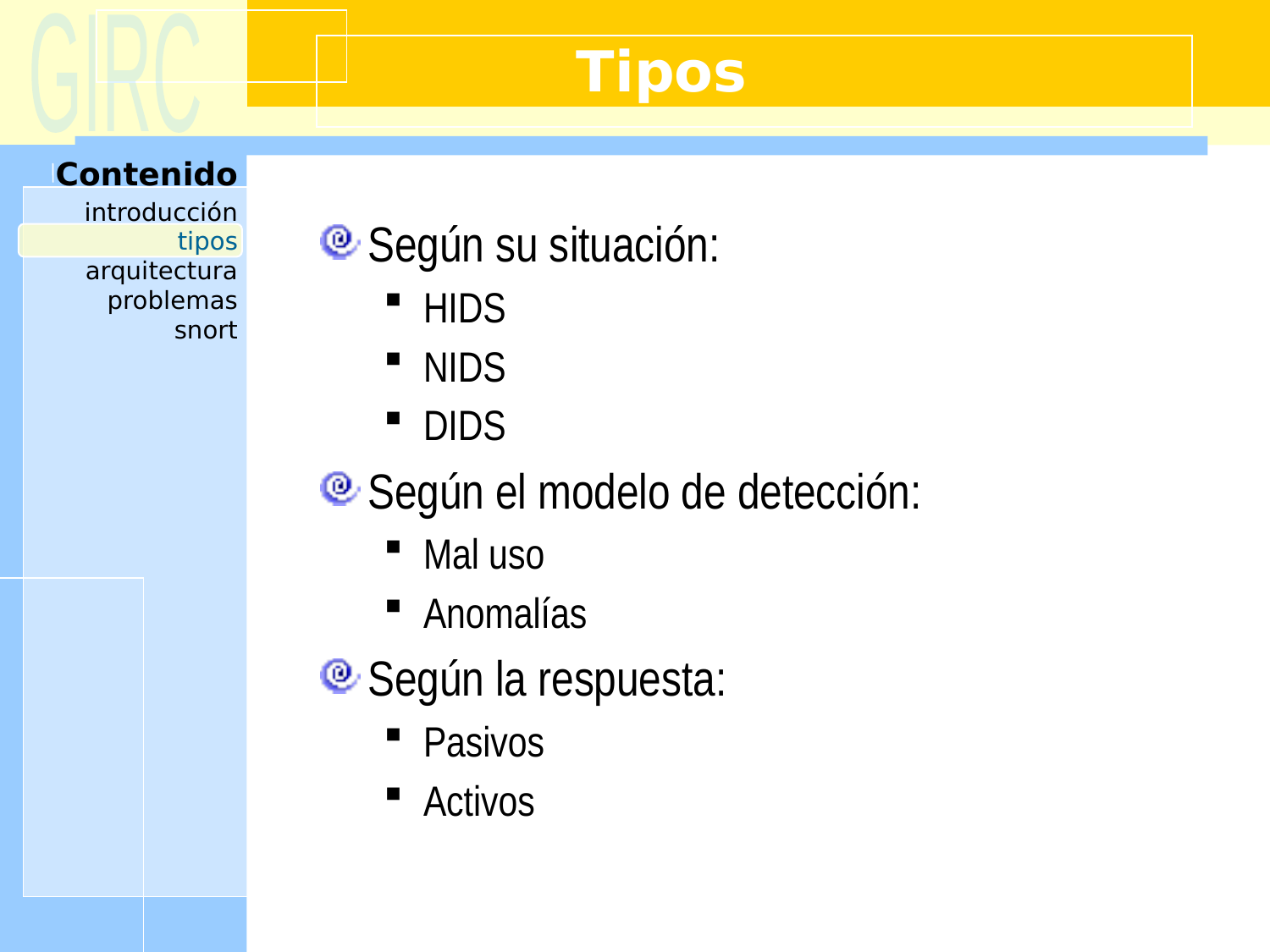

# Tipos

Según su situación:
HIDS
NIDS
DIDS
Según el modelo de detección:
Mal uso
Anomalías
Según la respuesta:
Pasivos
Activos
tipos